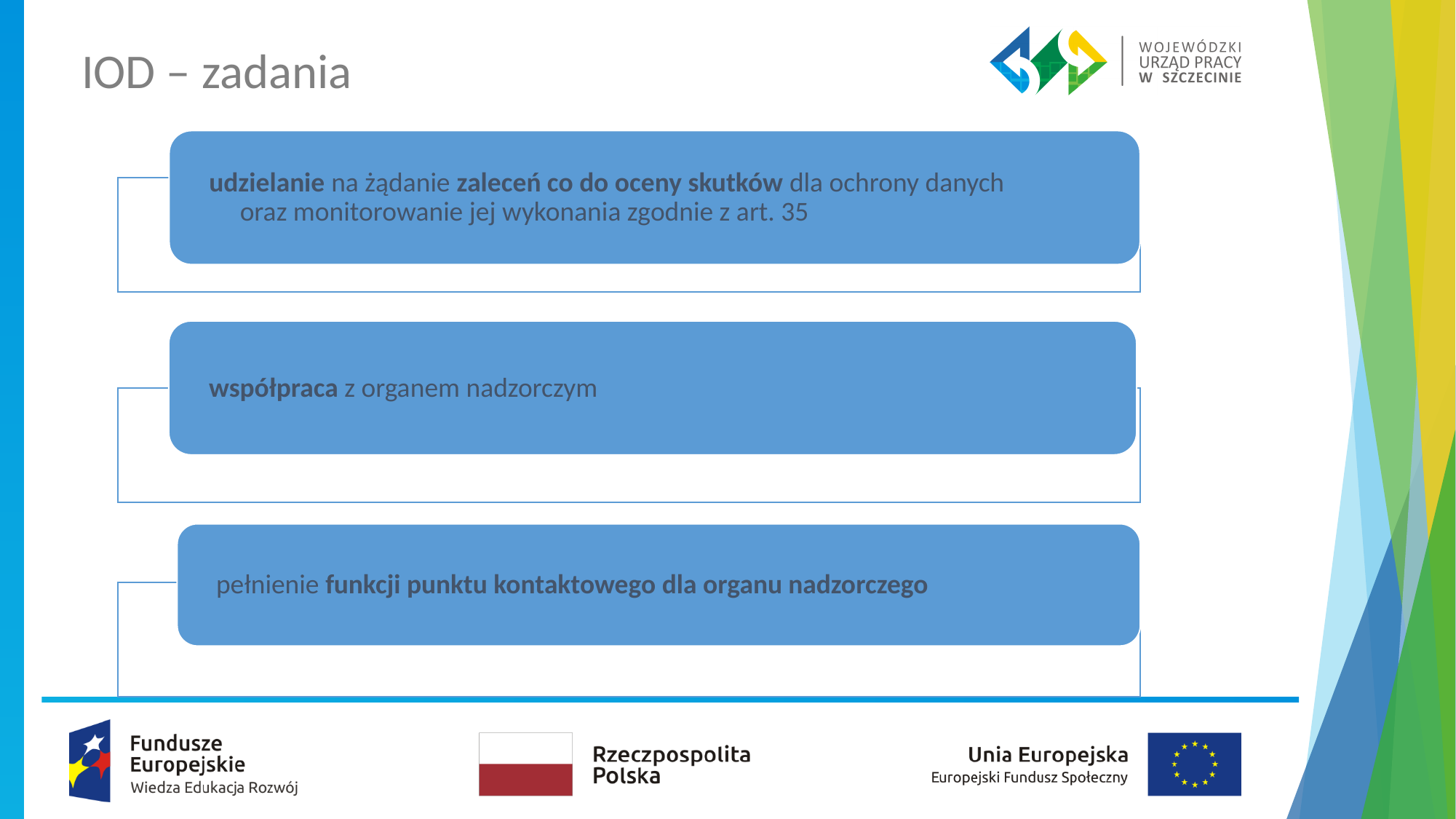

IOD – zadania
udzielanie na żądanie zaleceń co do oceny skutków dla ochrony danych                      oraz monitorowanie jej wykonania zgodnie z art. 35
współpraca z organem nadzorczym
pełnienie funkcji punktu kontaktowego dla organu nadzorczego